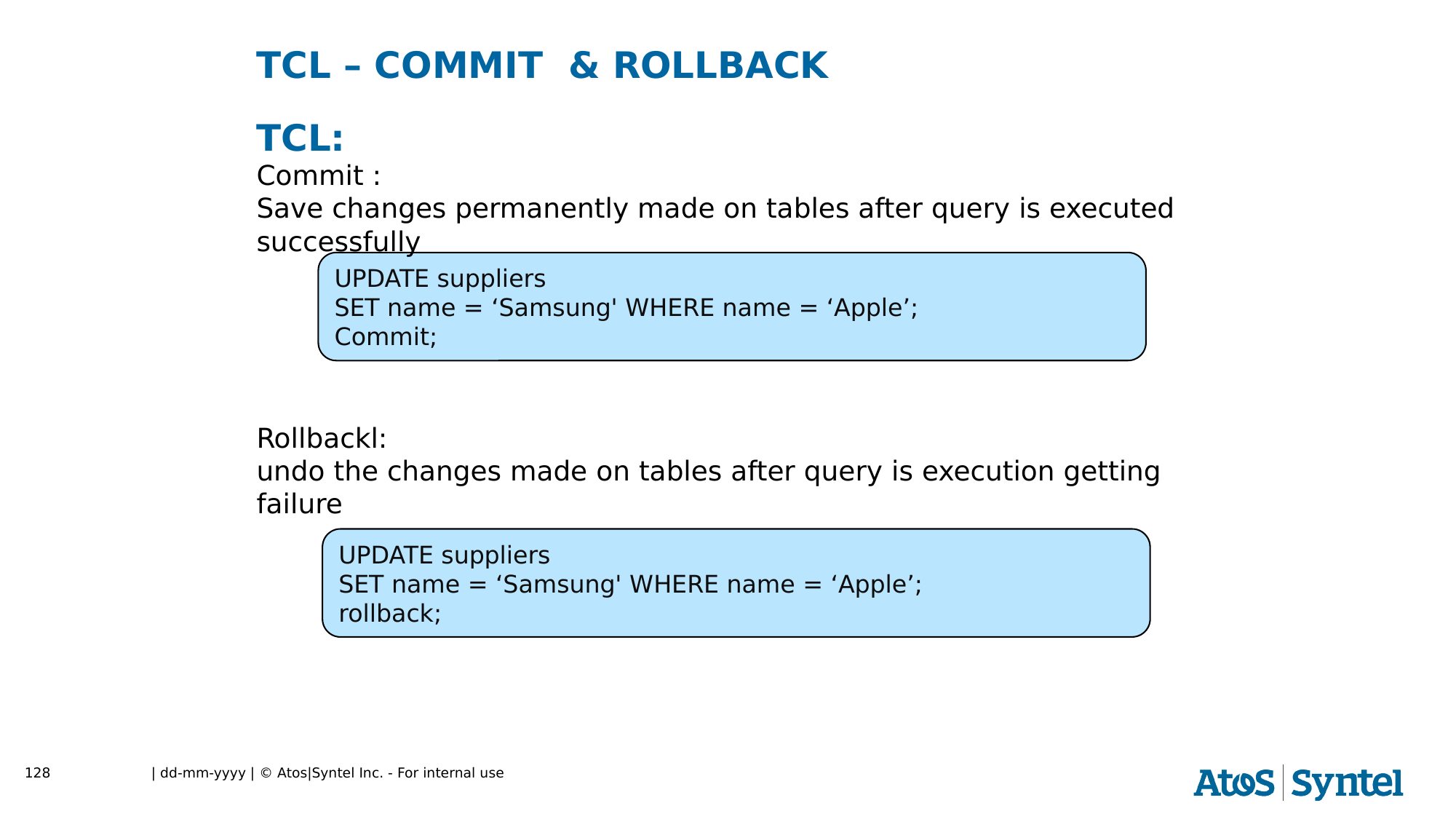

TCL – COMMIT  & ROLLBACK
TCL:
Commit :
Save changes permanently made on tables after query is executed successfully

Rollbackl:
undo the changes made on tables after query is execution getting failure

UPDATE suppliers
SET name = ‘Samsung' WHERE name = ‘Apple’;
Commit;

UPDATE suppliers
SET name = ‘Samsung' WHERE name = ‘Apple’;
rollback;